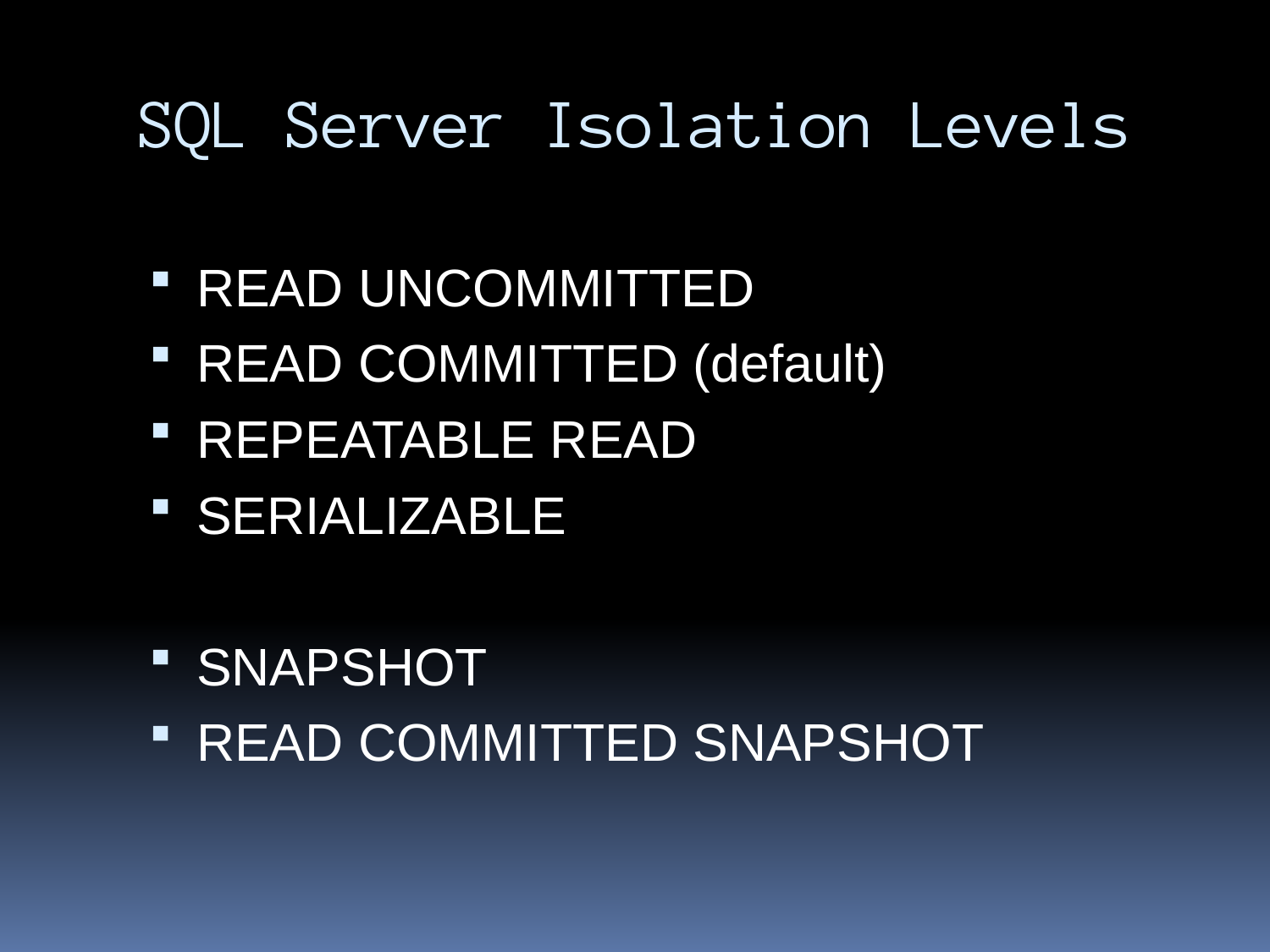

# SQL Server Isolation Levels
READ UNCOMMITTED
READ COMMITTED (default)
REPEATABLE READ
SERIALIZABLE

SNAPSHOT
READ COMMITTED SNAPSHOT